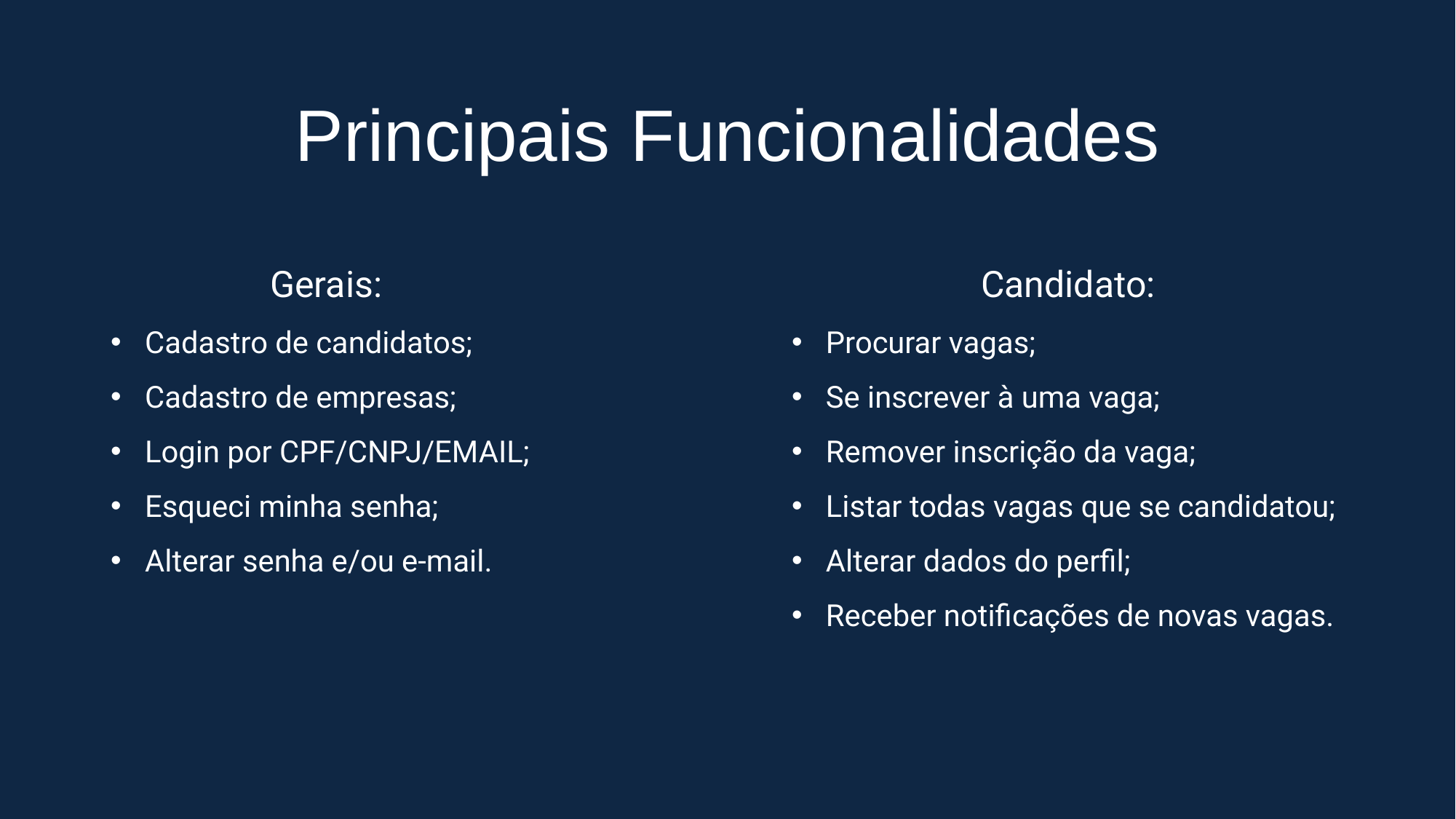

# Principais Funcionalidades
Gerais:
Cadastro de candidatos;
Cadastro de empresas;
Login por CPF/CNPJ/EMAIL;
Esqueci minha senha;
Alterar senha e/ou e-mail.
Candidato:
Procurar vagas;
Se inscrever à uma vaga;
Remover inscrição da vaga;
Listar todas vagas que se candidatou;
Alterar dados do perfil;
Receber notificações de novas vagas.